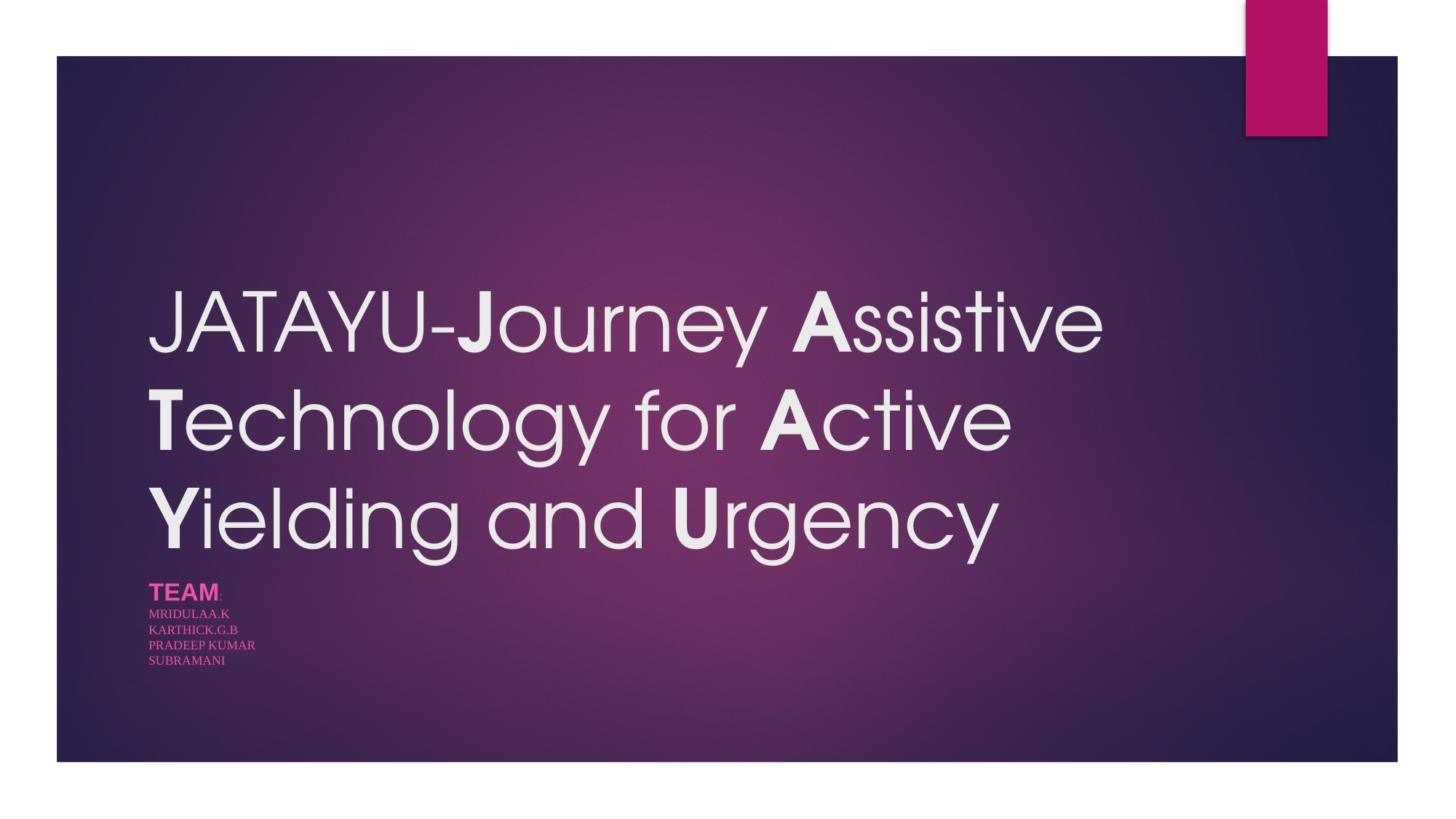

# JATAYU-Journey Assistive Technology for Active Yielding and Urgency
TEAM:
MRIDULAA.K
KARTHICK.G.B
PRADEEP KUMAR
SUBRAMANI